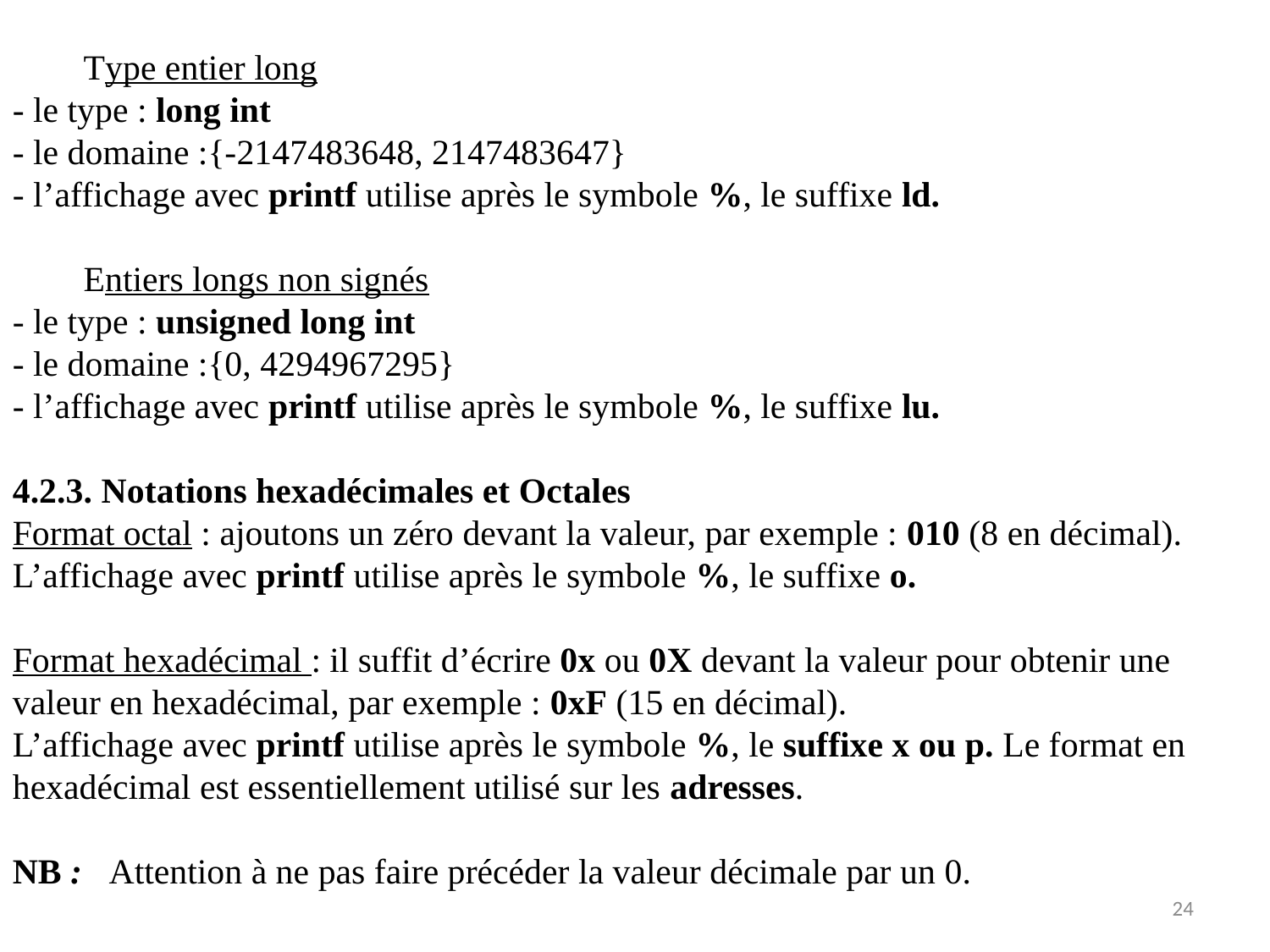

Type entier long
- le type : long int
- le domaine :{-2147483648, 2147483647}
- l’affichage avec printf utilise après le symbole %, le suffixe ld.

        Entiers longs non signés
- le type : unsigned long int
- le domaine :{0, 4294967295}
- l’affichage avec printf utilise après le symbole %, le suffixe lu.

4.2.3. Notations hexadécimales et Octales
Format octal : ajoutons un zéro devant la valeur, par exemple : 010 (8 en décimal).
L’affichage avec printf utilise après le symbole %, le suffixe o.

Format hexadécimal : il suffit d’écrire 0x ou 0X devant la valeur pour obtenir une valeur en hexadécimal, par exemple : 0xF (15 en décimal).
L’affichage avec printf utilise après le symbole %, le suffixe x ou p. Le format en hexadécimal est essentiellement utilisé sur les adresses.

NB :   Attention à ne pas faire précéder la valeur décimale par un 0.
24